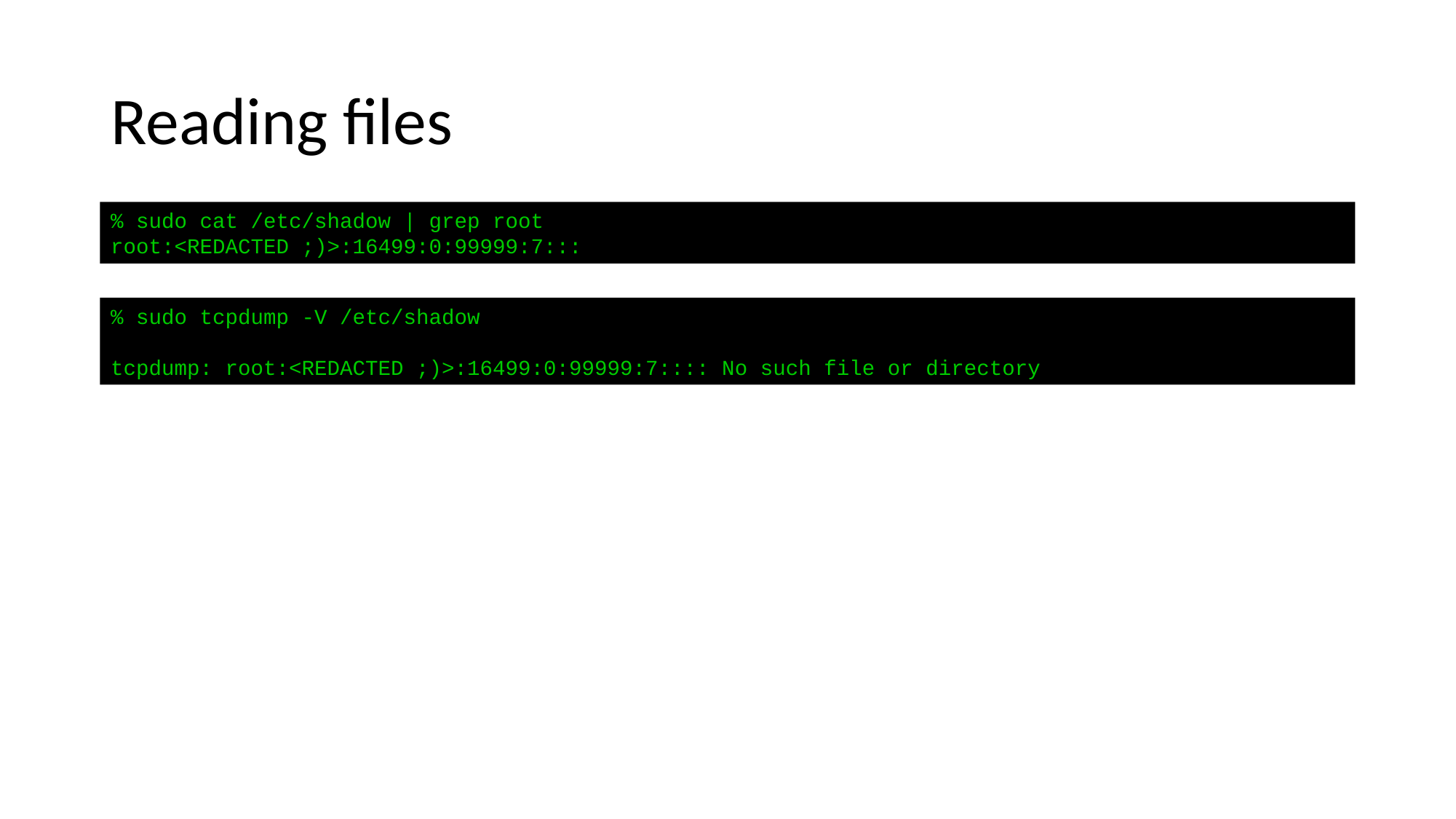

# Reading files
% sudo cat /etc/shadow | grep root
root:<REDACTED ;)>:16499:0:99999:7:::
% sudo tcpdump -V /etc/shadow
tcpdump: root:<REDACTED ;)>:16499:0:99999:7:::: No such file or directory